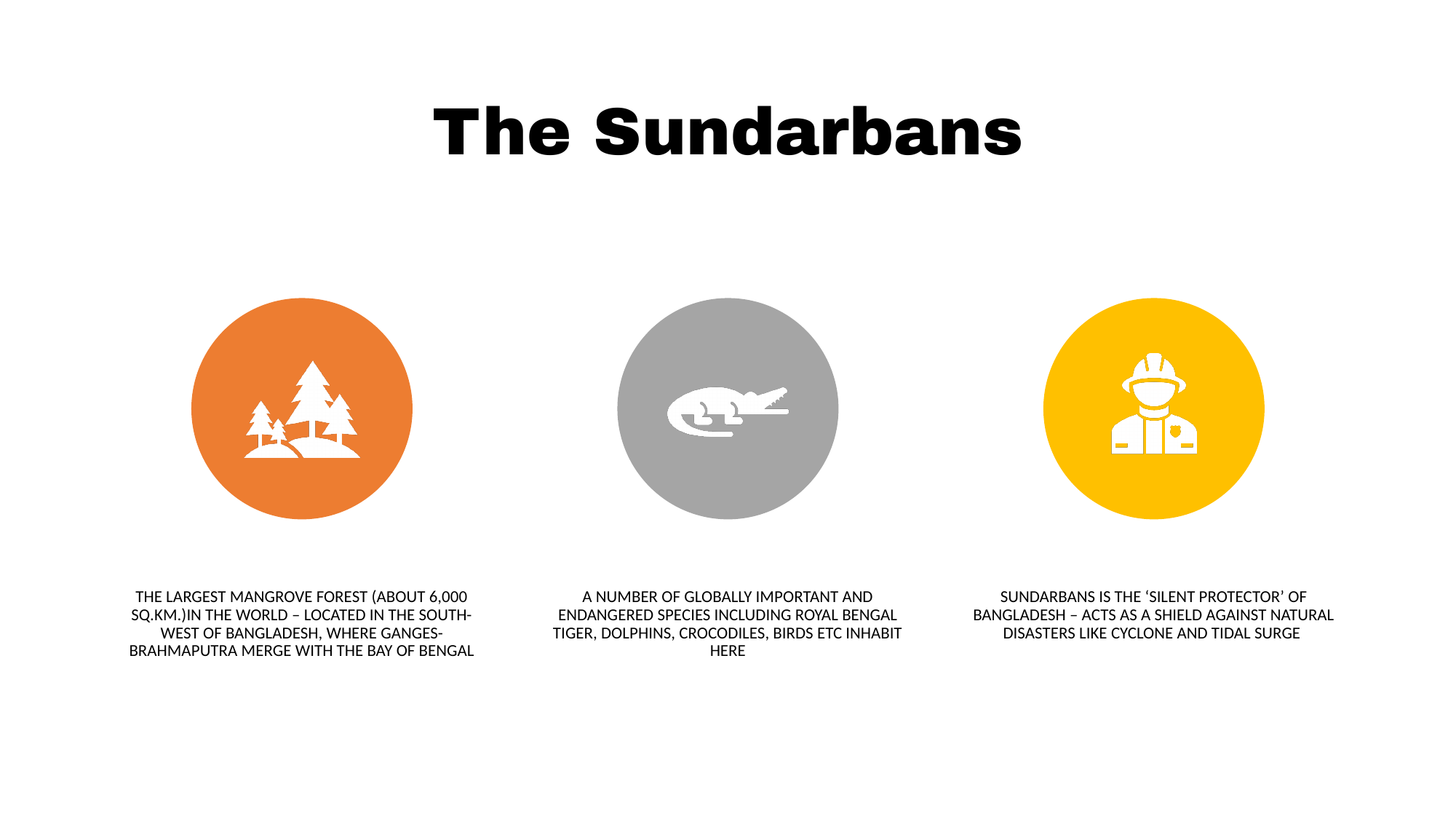

# The Sundarbans
The largest mangrove forest (about 6,000 sq.km.)in the world – located in the South-West of Bangladesh, where Ganges-Brahmaputra merge with the Bay of Bengal
A number of globally important and endangered species including Royal Bengal Tiger, Dolphins, Crocodiles, birds etc inhabit here
Sundarbans is the ‘silent protector’ of Bangladesh – acts as a shield against natural disasters like cyclone and tidal surge